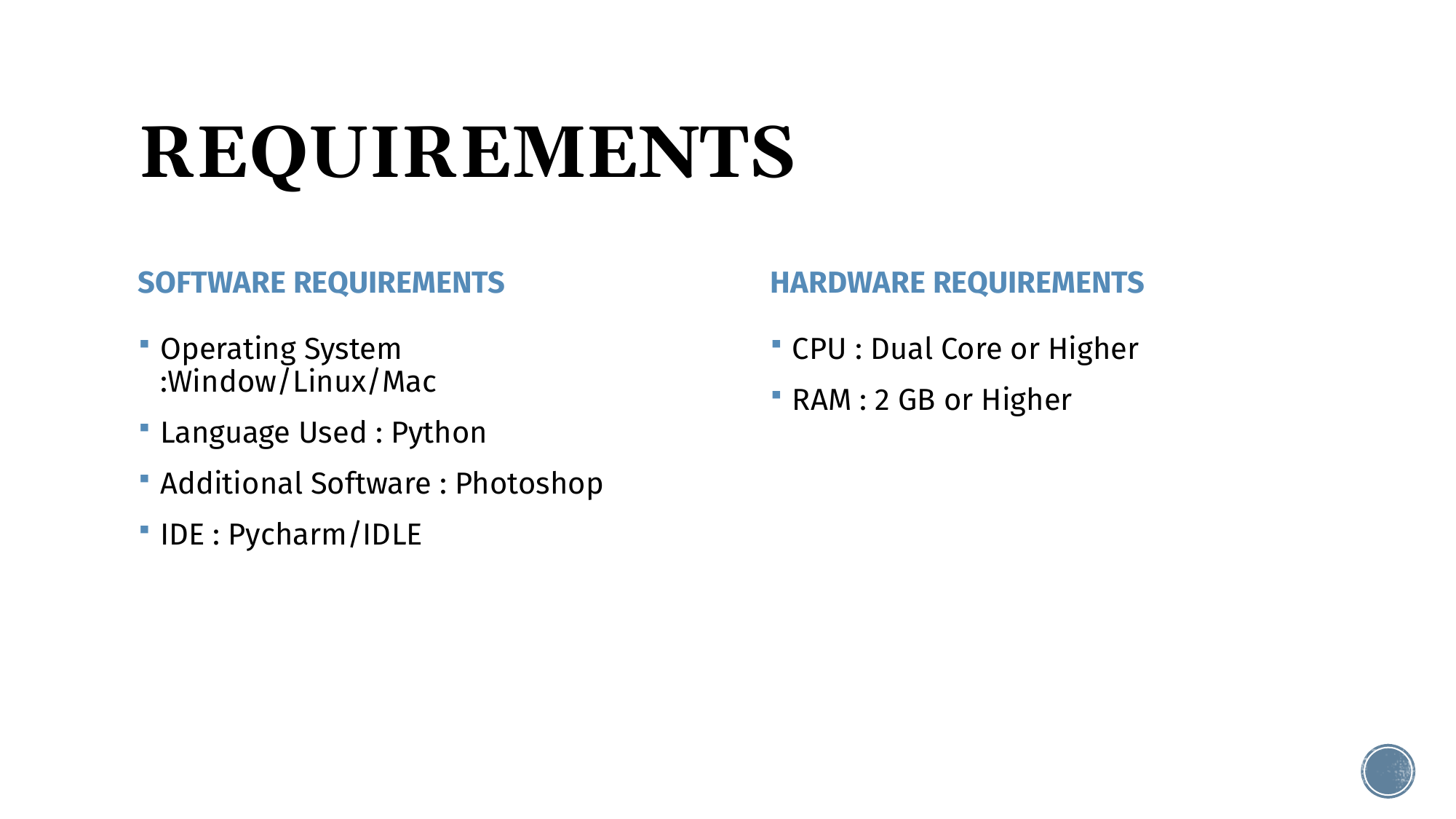

# REQUIREMENTS
SOFTWARE REQUIREMENTS
HARDWARE REQUIREMENTS
Operating System :Window/Linux/Mac
Language Used : Python
Additional Software : Photoshop
IDE : Pycharm/IDLE
CPU : Dual Core or Higher
RAM : 2 GB or Higher